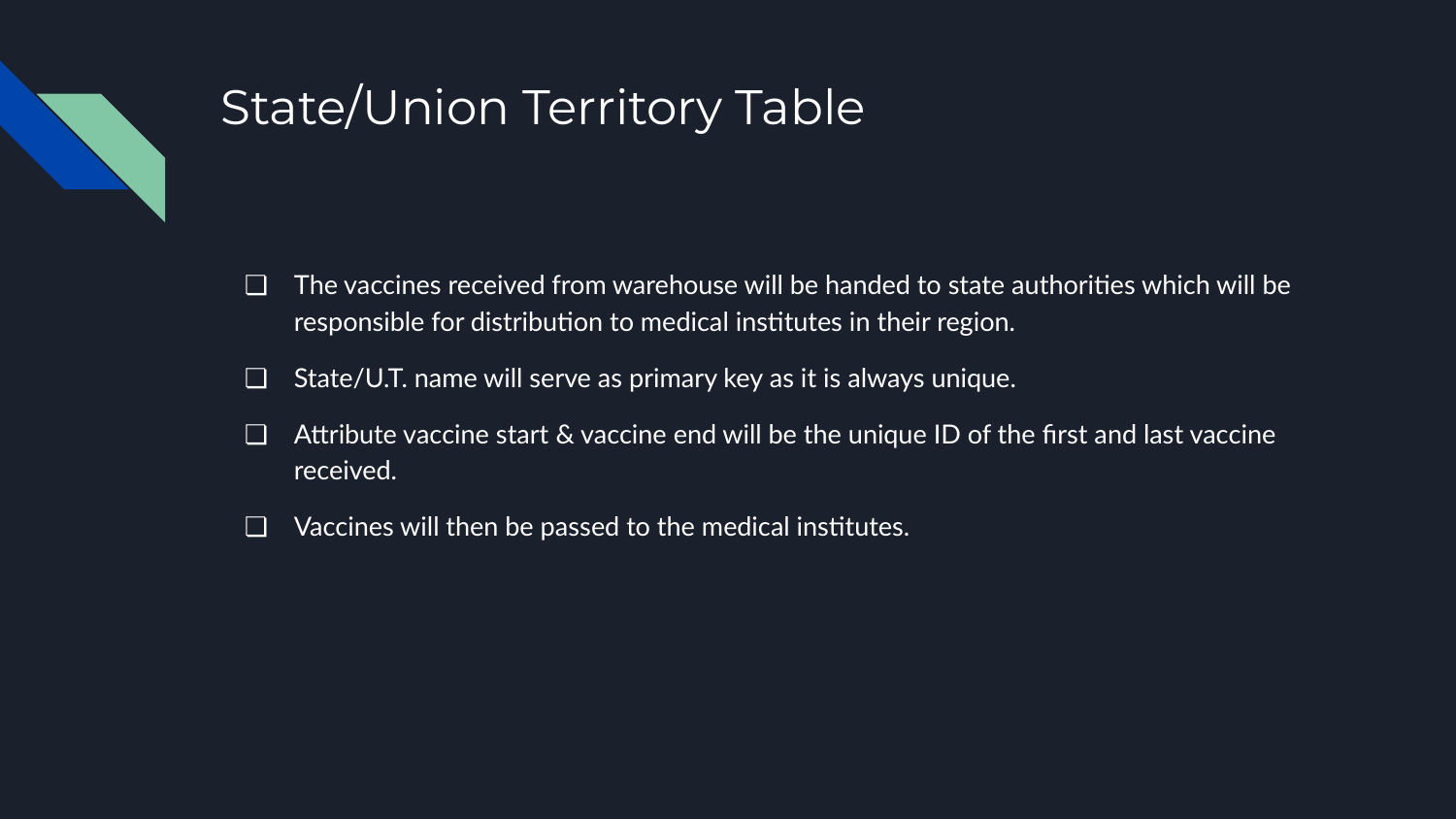

# State/Union Territory Table
The vaccines received from warehouse will be handed to state authorities which will be responsible for distribution to medical institutes in their region.
State/U.T. name will serve as primary key as it is always unique.
Attribute vaccine start & vaccine end will be the unique ID of the first and last vaccine received.
Vaccines will then be passed to the medical institutes.